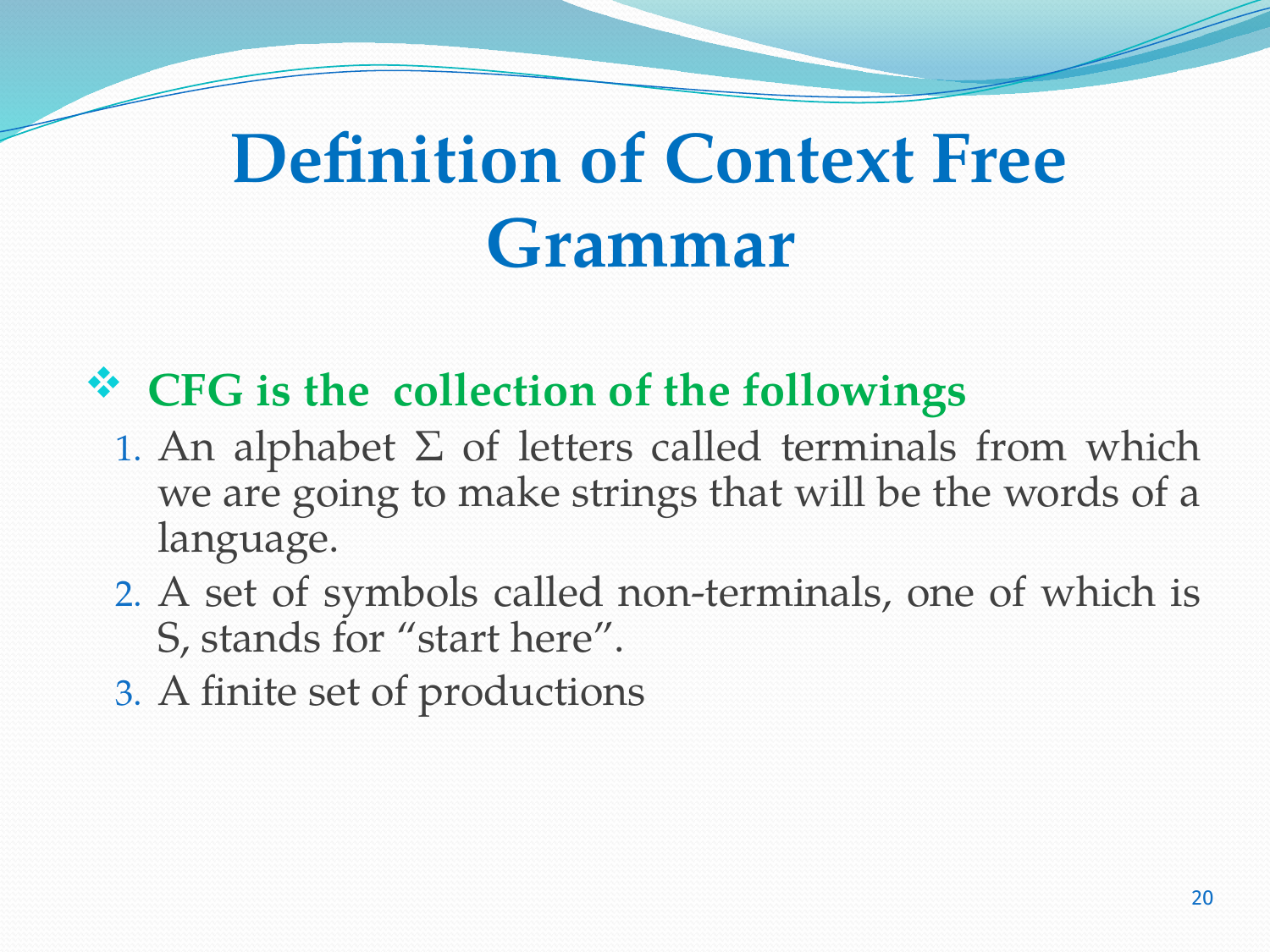

# Definition of Context Free Grammar
CFG is the  collection of the followings
An alphabet Σ of letters called terminals from which we are going to make strings that will be the words of a language.
A set of symbols called non-terminals, one of which is S, stands for “start here”.
A finite set of productions

20